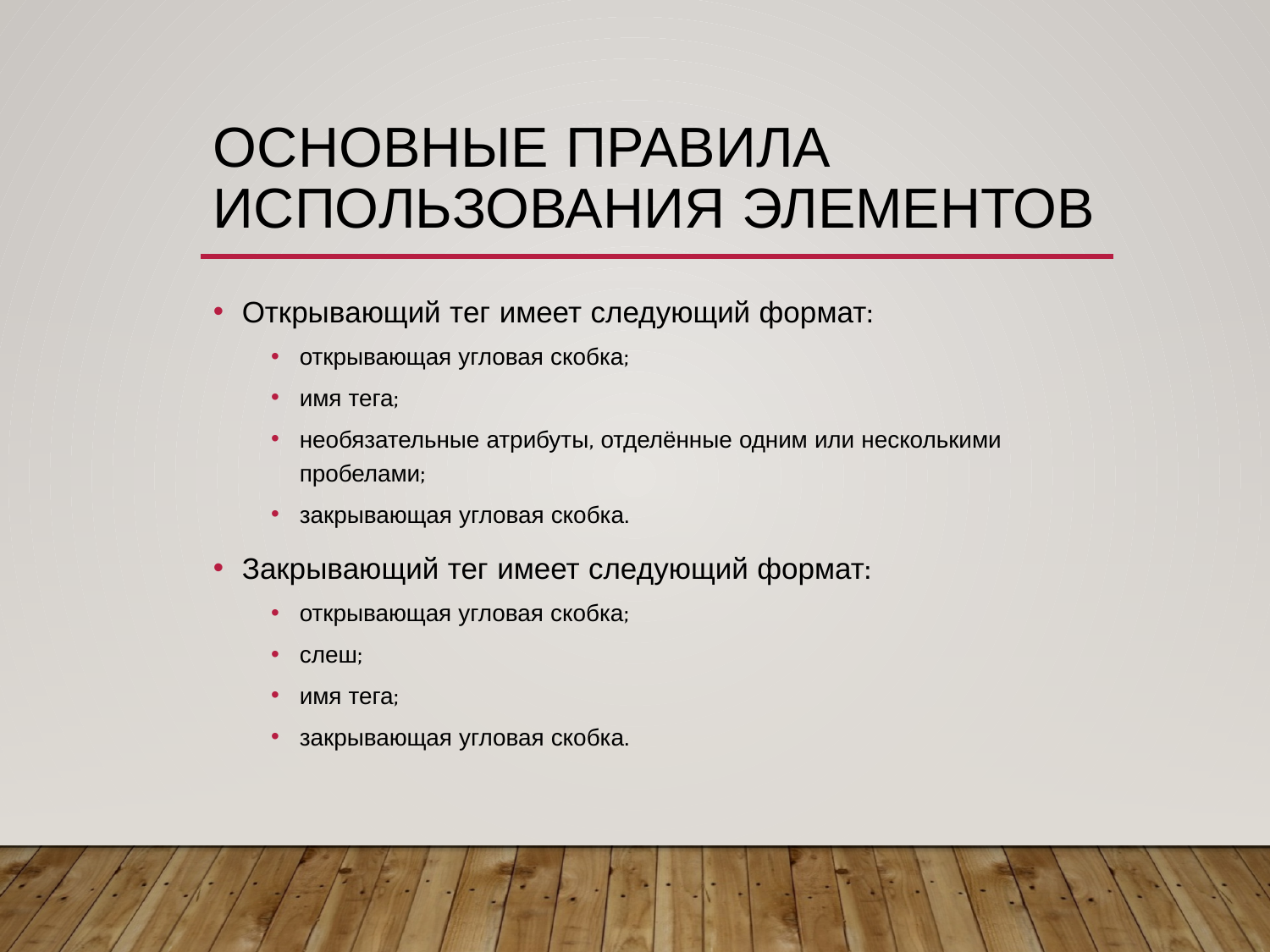

# Основные правила использования элементов
Открывающий тег имеет следующий формат:
открывающая угловая скобка;
имя тега;
необязательные атрибуты, отделённые одним или несколькими пробелами;
закрывающая угловая скобка.
Закрывающий тег имеет следующий формат:
открывающая угловая скобка;
слеш;
имя тега;
закрывающая угловая скобка.